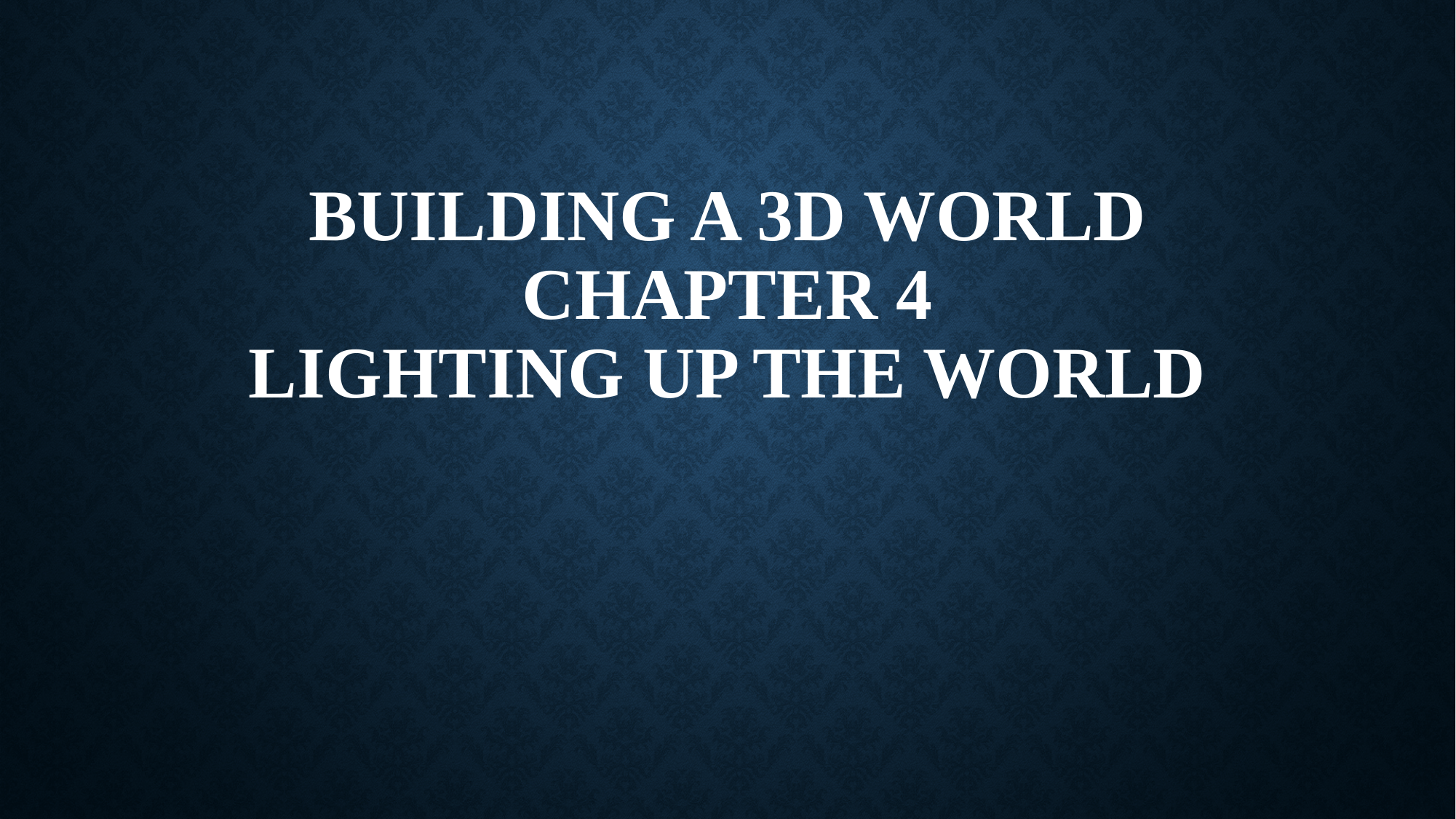

# Building a 3d World Chapter 4 Lighting Up the World